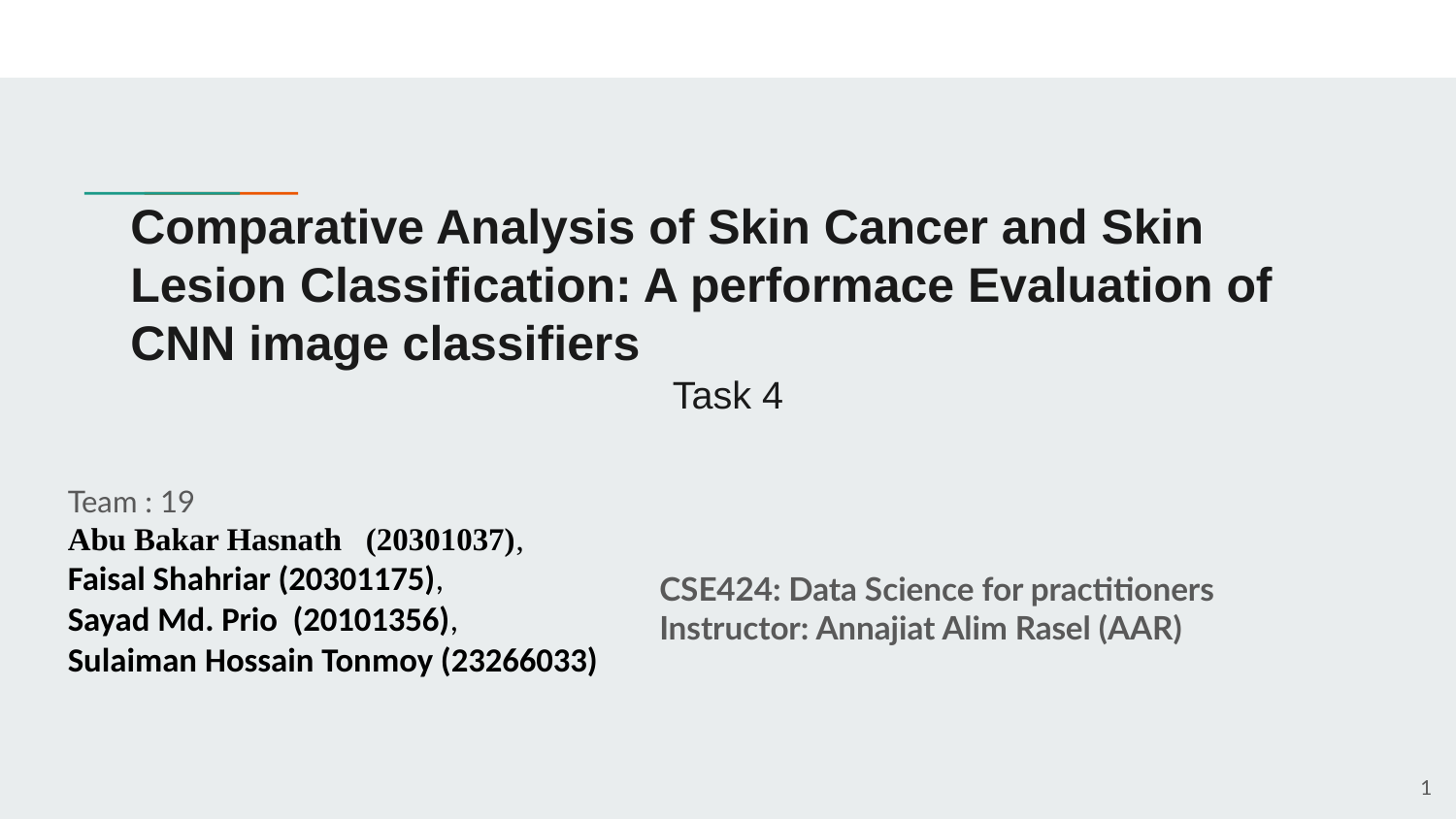

# Comparative Analysis of Skin Cancer and Skin Lesion Classification: A performace Evaluation of CNN image classifiers
Task 4
Team : 19
Abu Bakar Hasnath   (20301037),
Faisal Shahriar (20301175),
Sayad Md. Prio  (20101356),
Sulaiman Hossain Tonmoy (23266033)

CSE424: Data Science for practitioners
Instructor: Annajiat Alim Rasel (AAR)

1